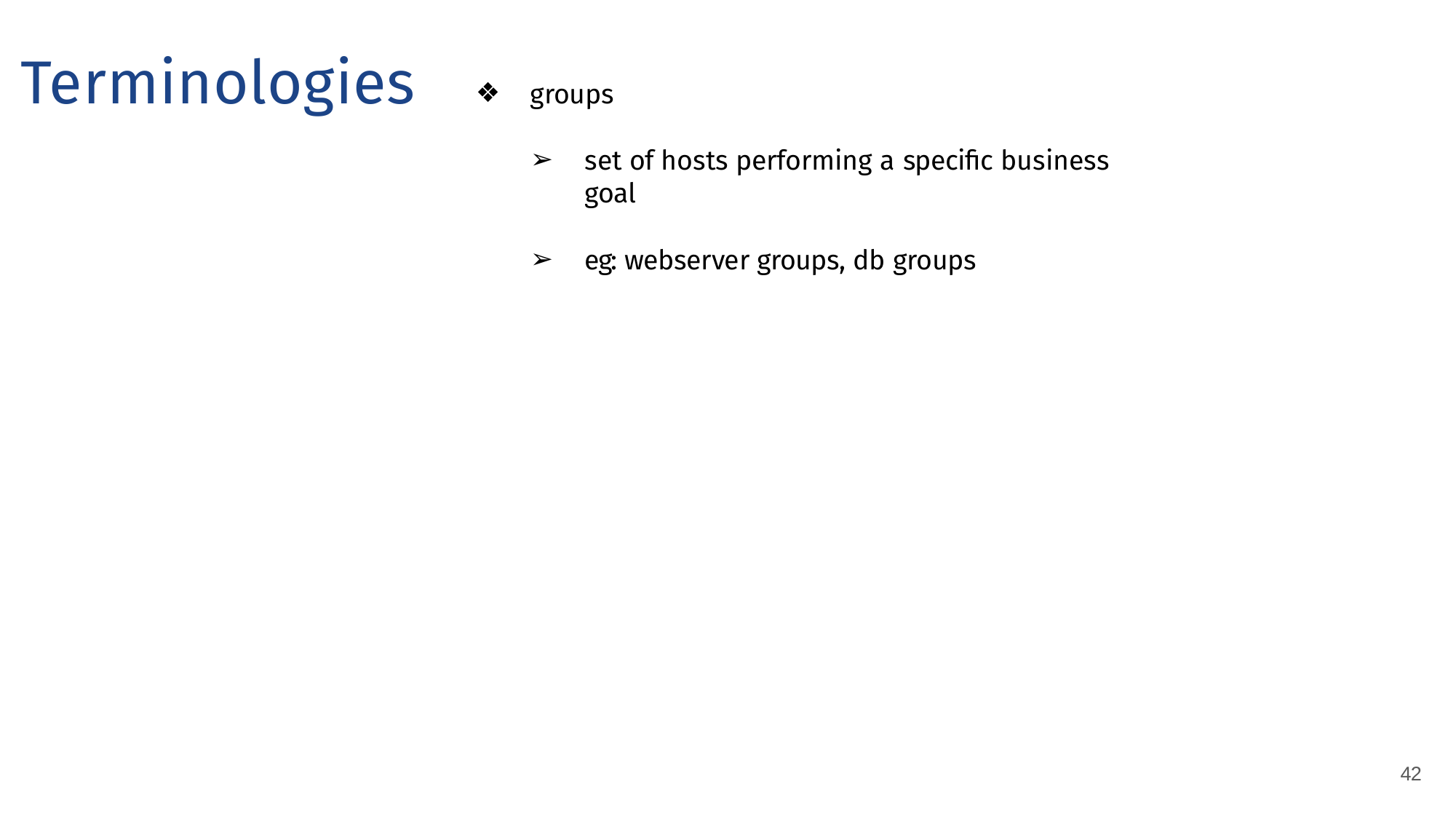

# Terminologies
groups
set of hosts performing a specific business goal

eg: webserver groups, db groups
42